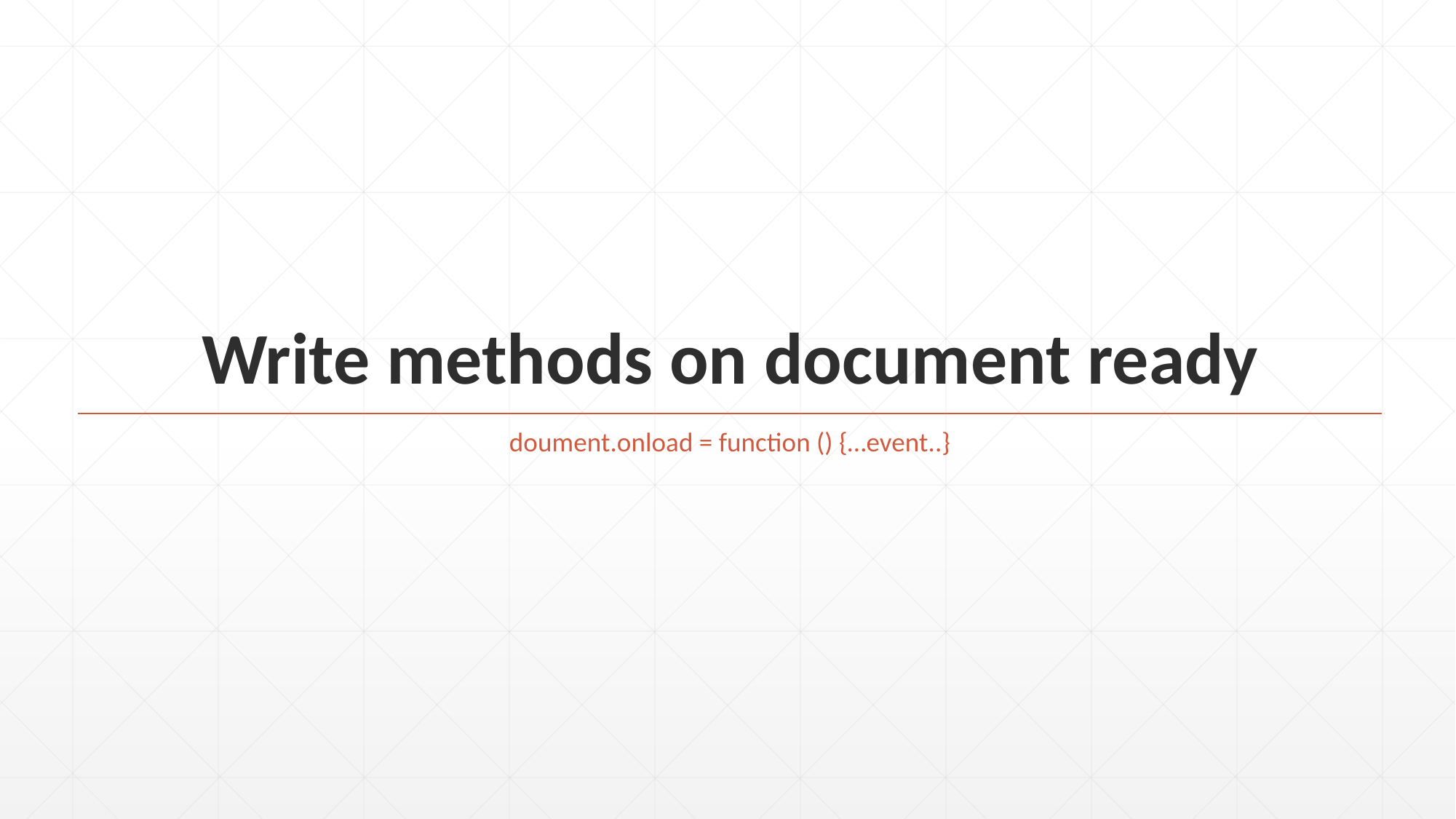

# Write methods on document ready
doument.onload = function () {…event..}